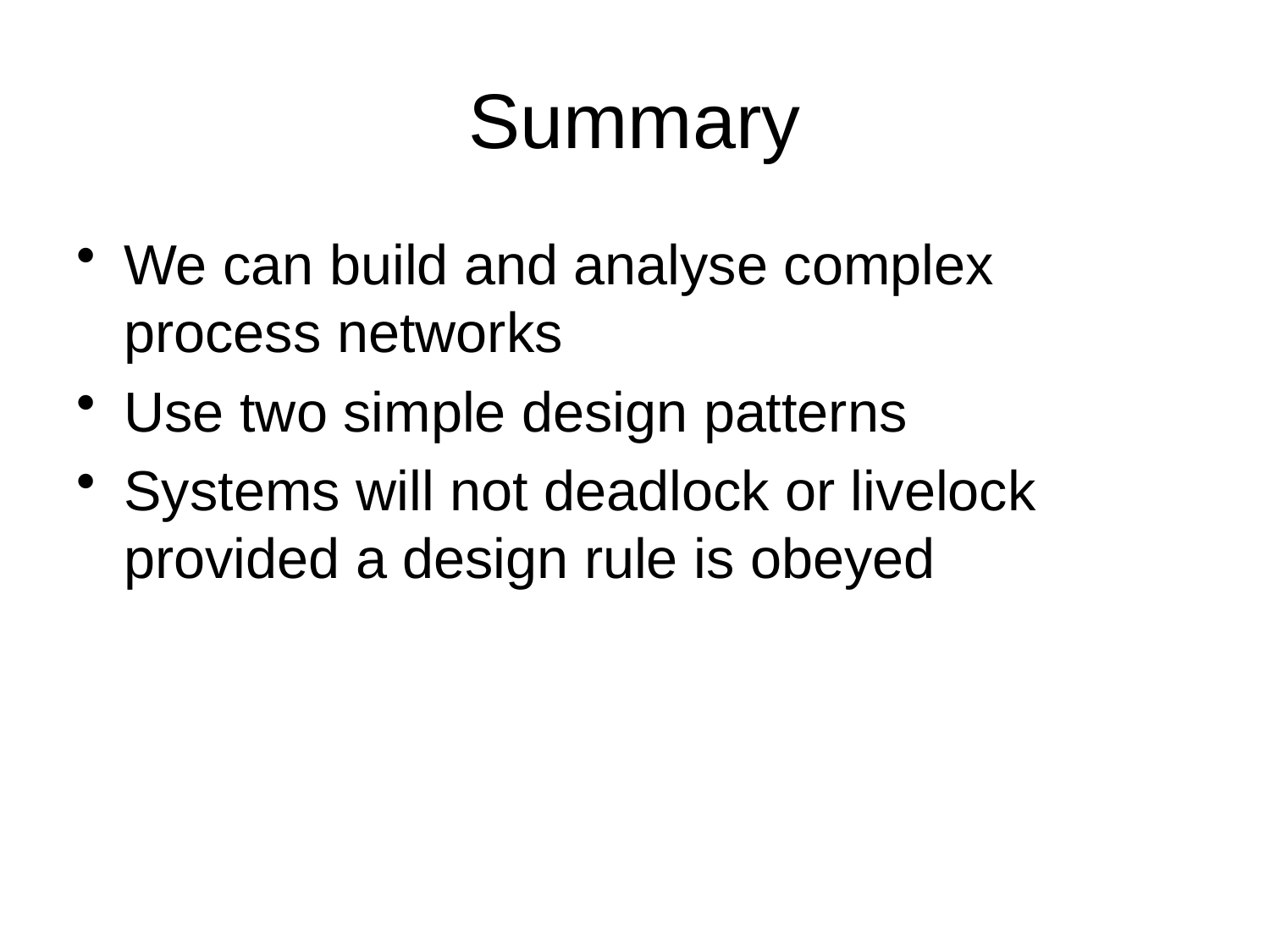

# Summary
We can build and analyse complex process networks
Use two simple design patterns
Systems will not deadlock or livelock provided a design rule is obeyed